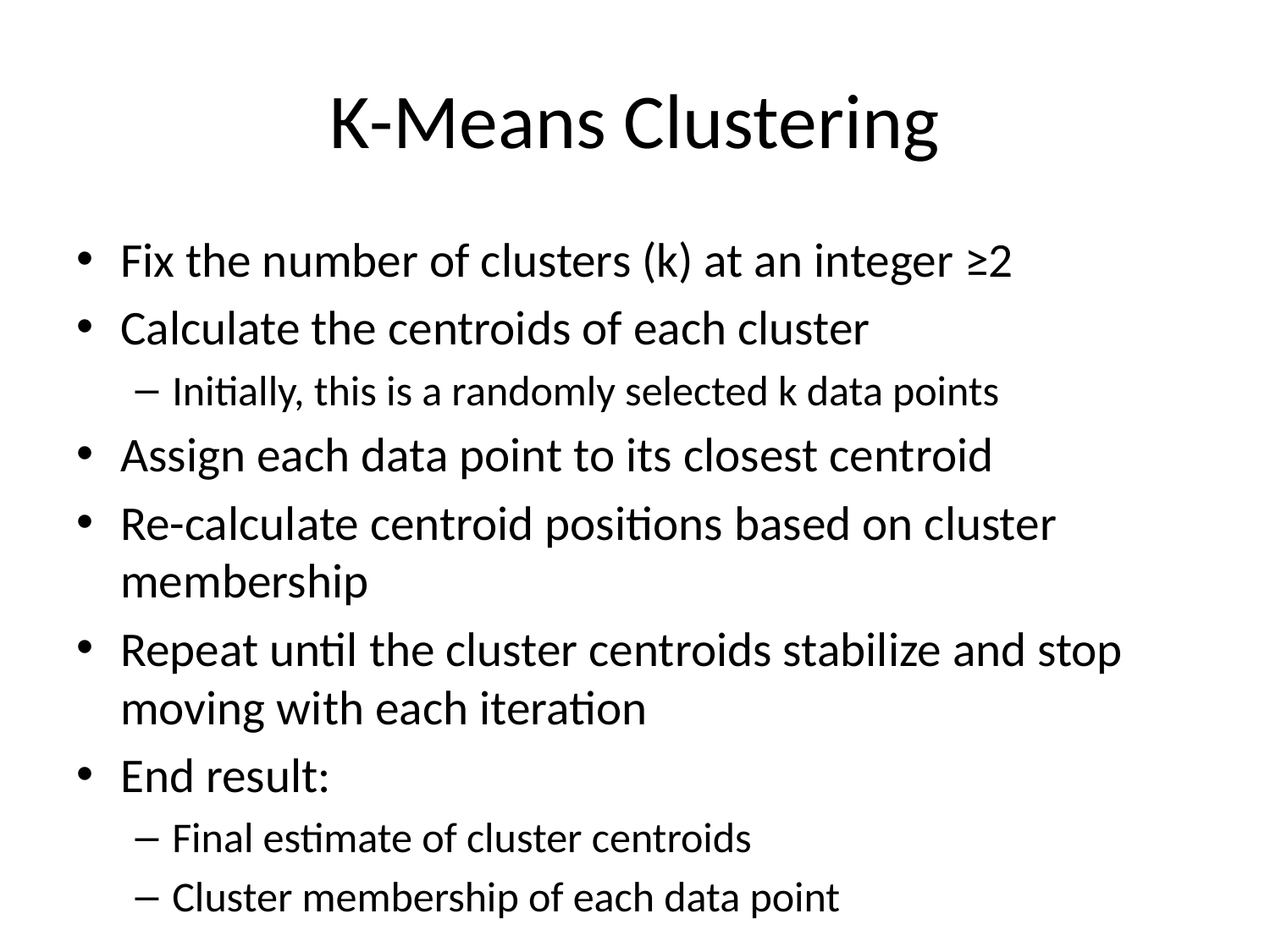

# K-Means Clustering
Fix the number of clusters (k) at an integer ≥2
Calculate the centroids of each cluster
Initially, this is a randomly selected k data points
Assign each data point to its closest centroid
Re-calculate centroid positions based on cluster membership
Repeat until the cluster centroids stabilize and stop moving with each iteration
End result:
Final estimate of cluster centroids
Cluster membership of each data point